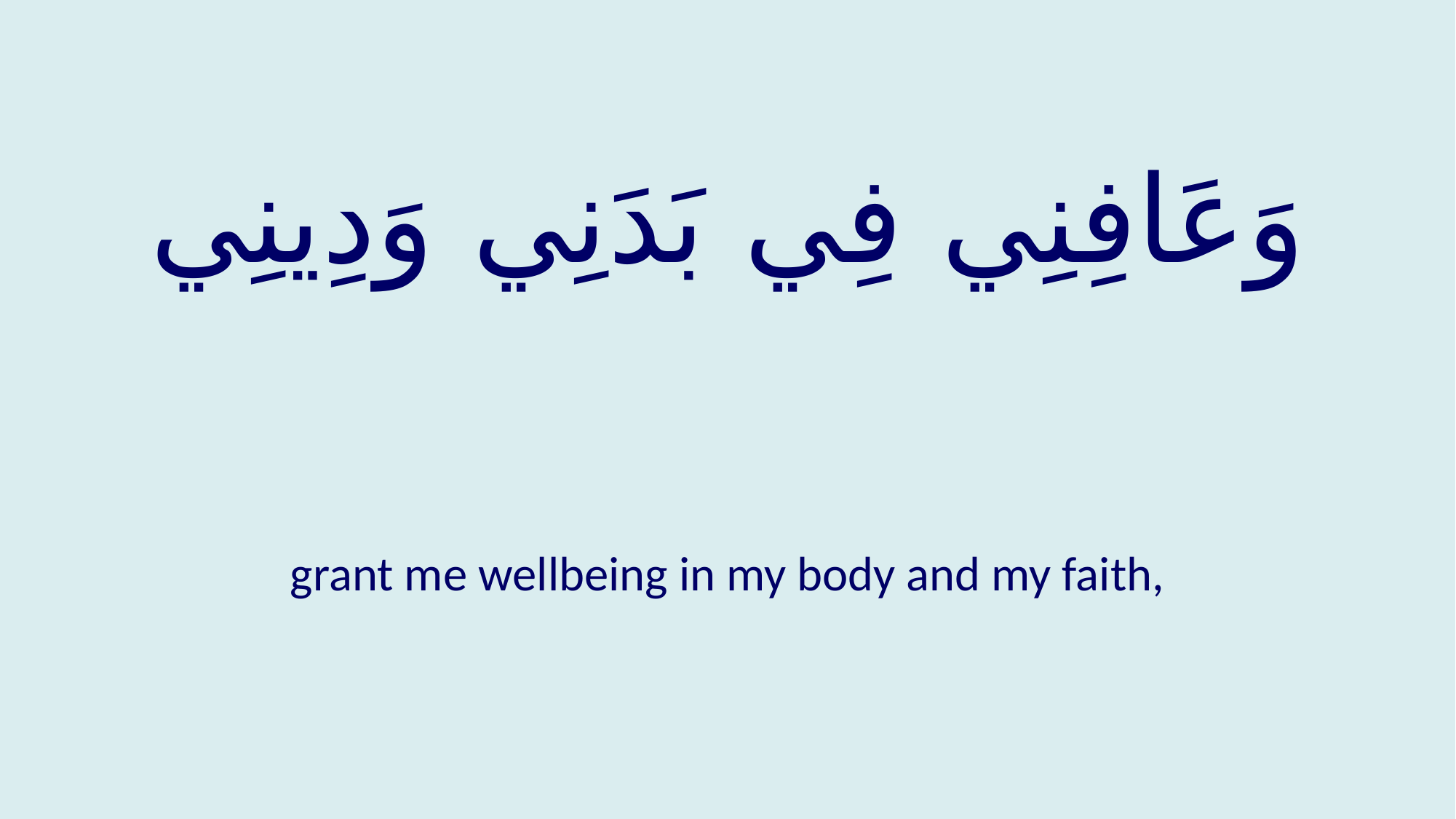

# وَعَافِنِي فِي بَدَنِي وَدِينِي
grant me wellbeing in my body and my faith,